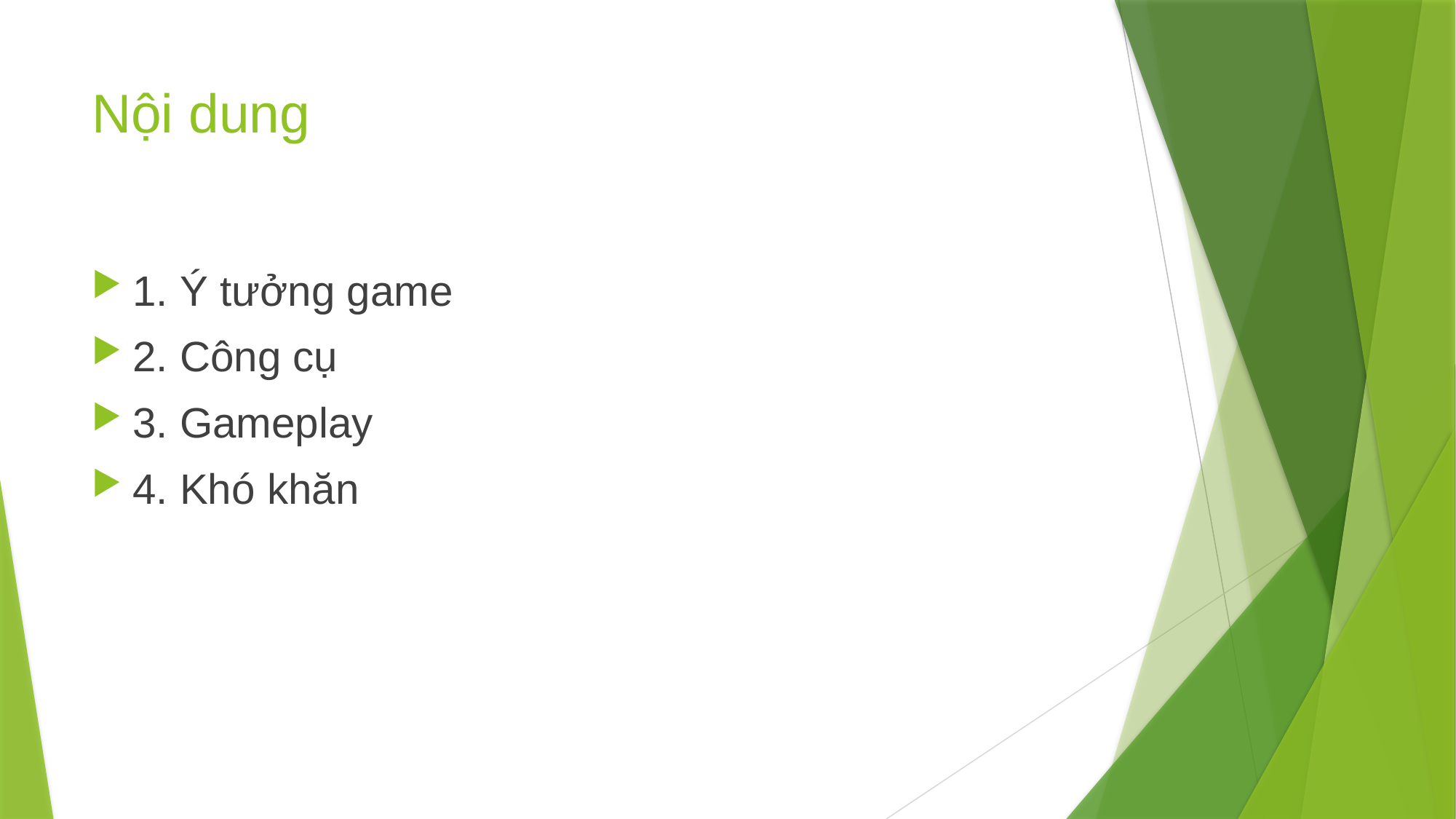

# Nội dung
1. Ý tưởng game
2. Công cụ
3. Gameplay
4. Khó khăn